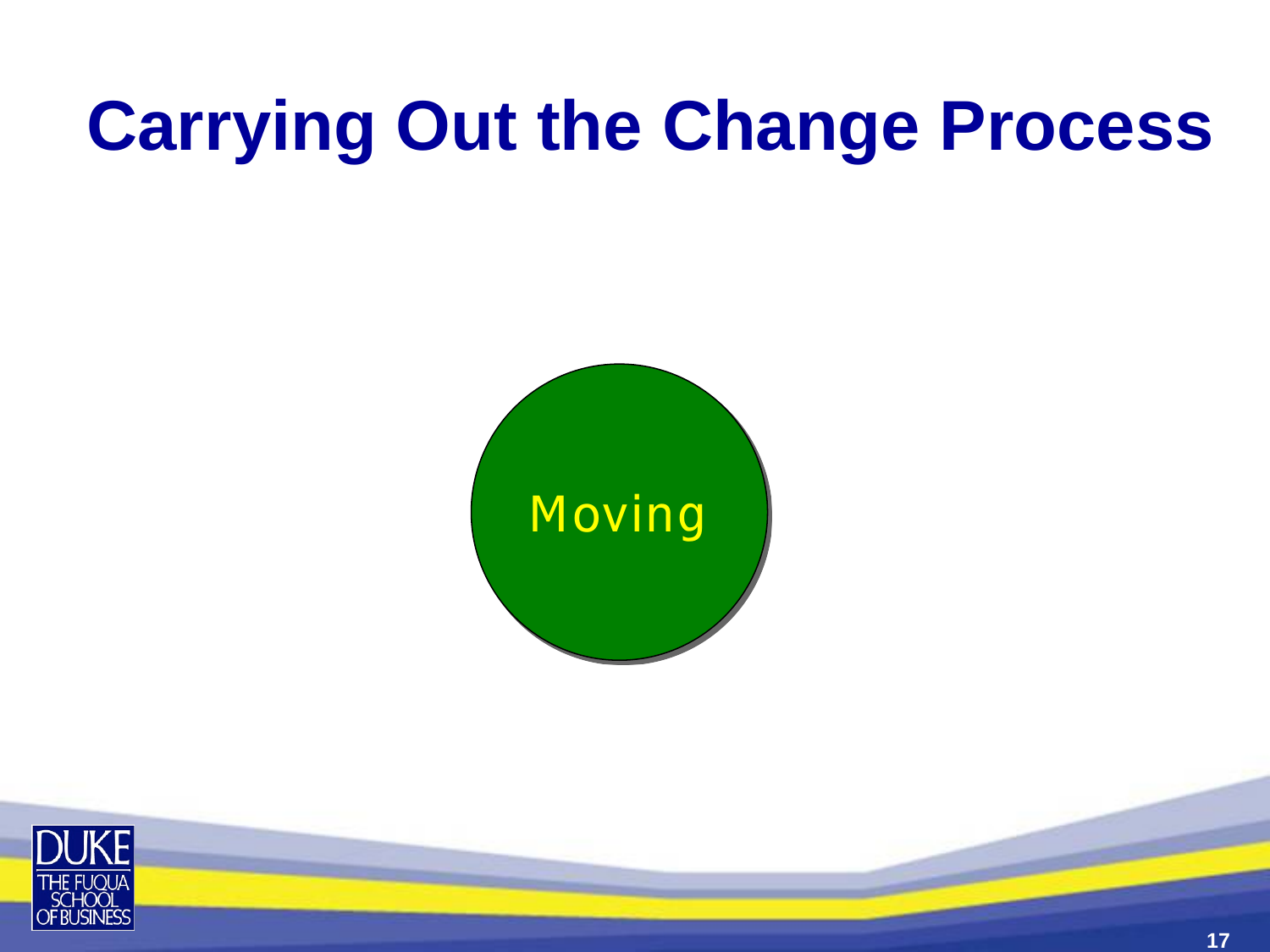

# Carrying Out the Change Process
Moving
17